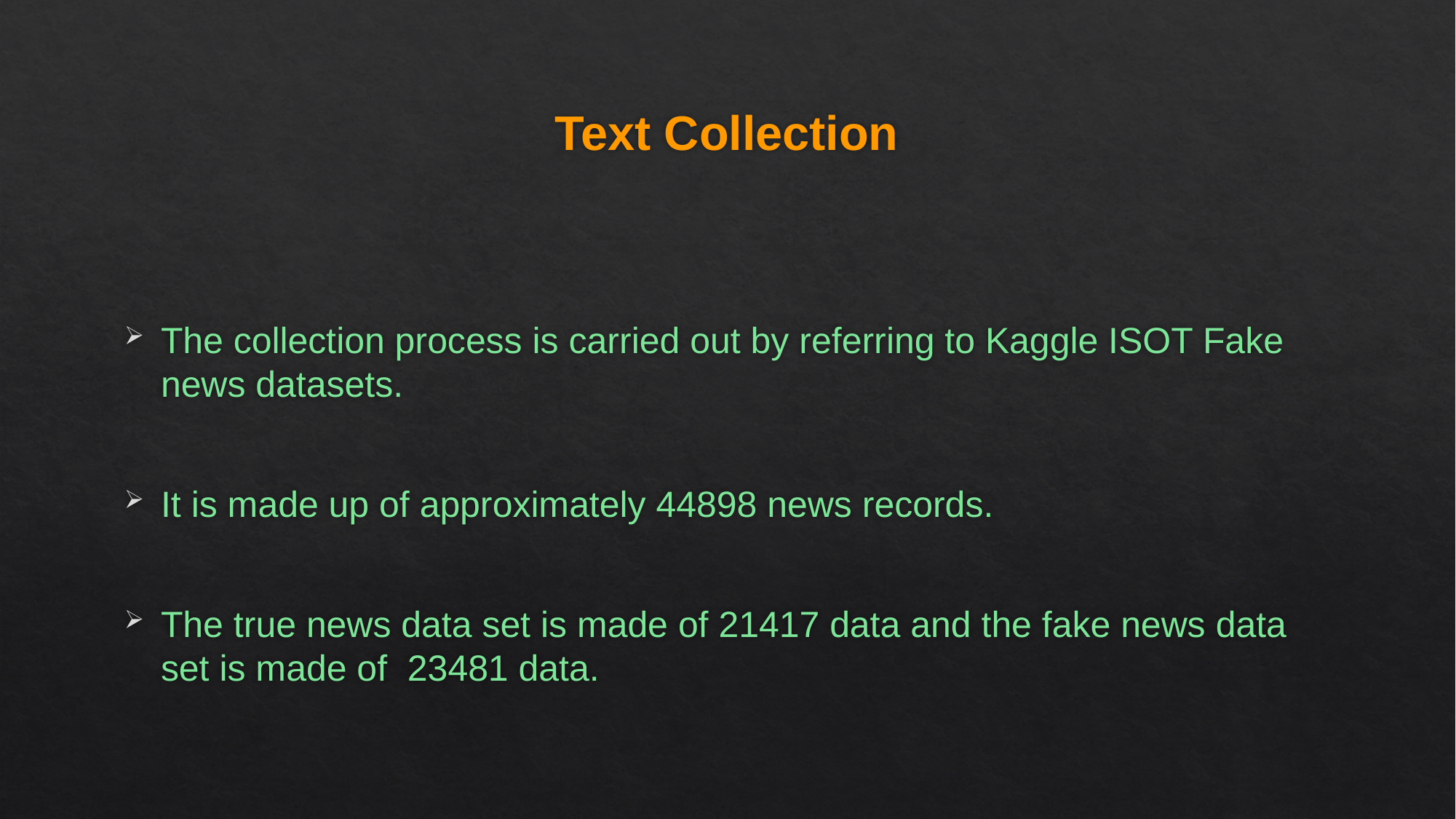

# Text Collection

The collection process is carried out by referring to Kaggle ISOT Fake news datasets.

It is made up of approximately 44898 news records.

The true news data set is made of 21417 data and the fake news data set is made of  23481 data.